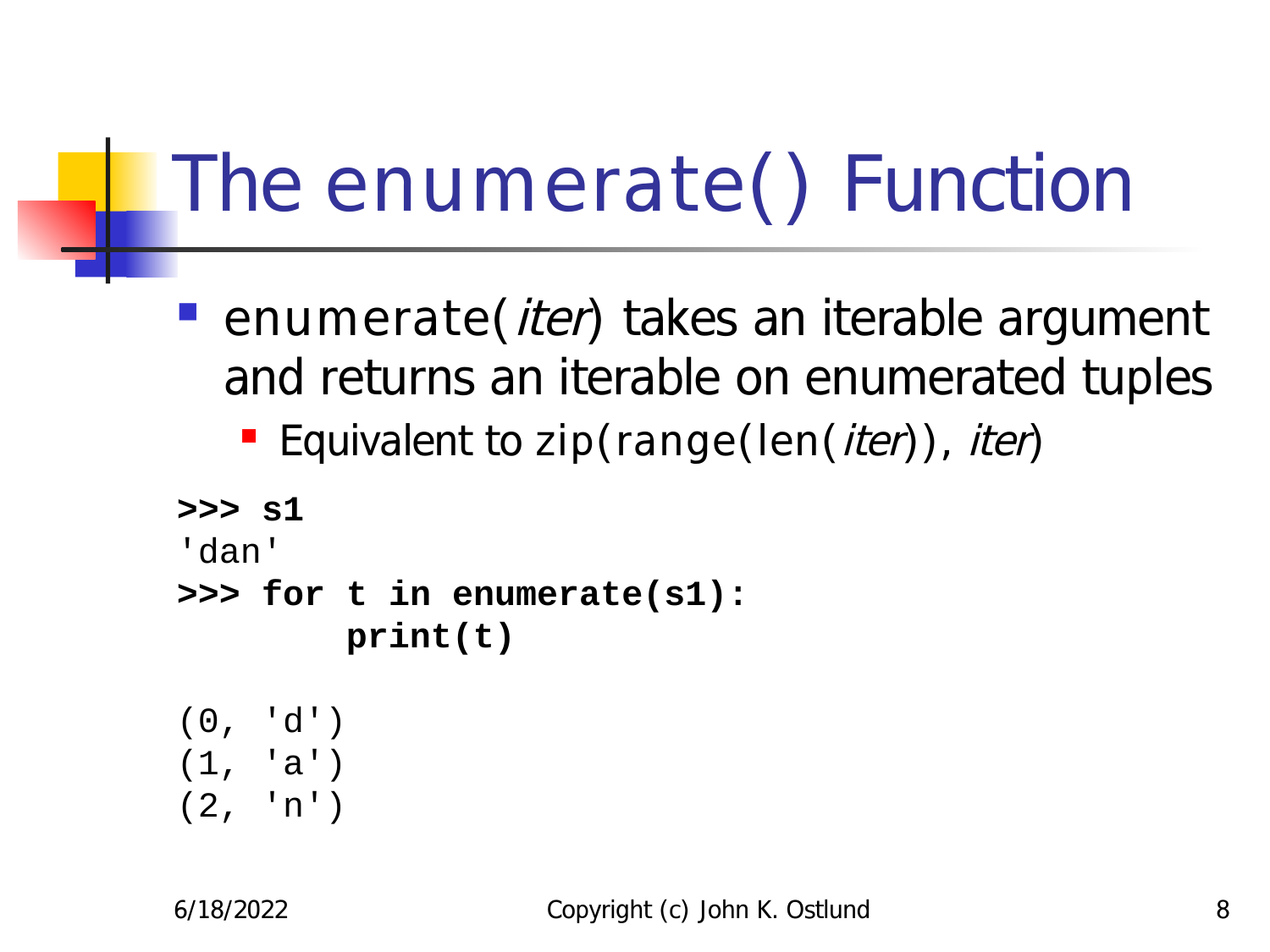

# The enumerate() Function
enumerate(iter) takes an iterable argument and returns an iterable on enumerated tuples
Equivalent to zip(range(len(iter)), iter)

>>> s1
'dan'
>>> for t in enumerate(s1):
        print(t)

(0, 'd')
(1, 'a')
(2, 'n')
6/18/2022
Copyright (c) John K. Ostlund
8